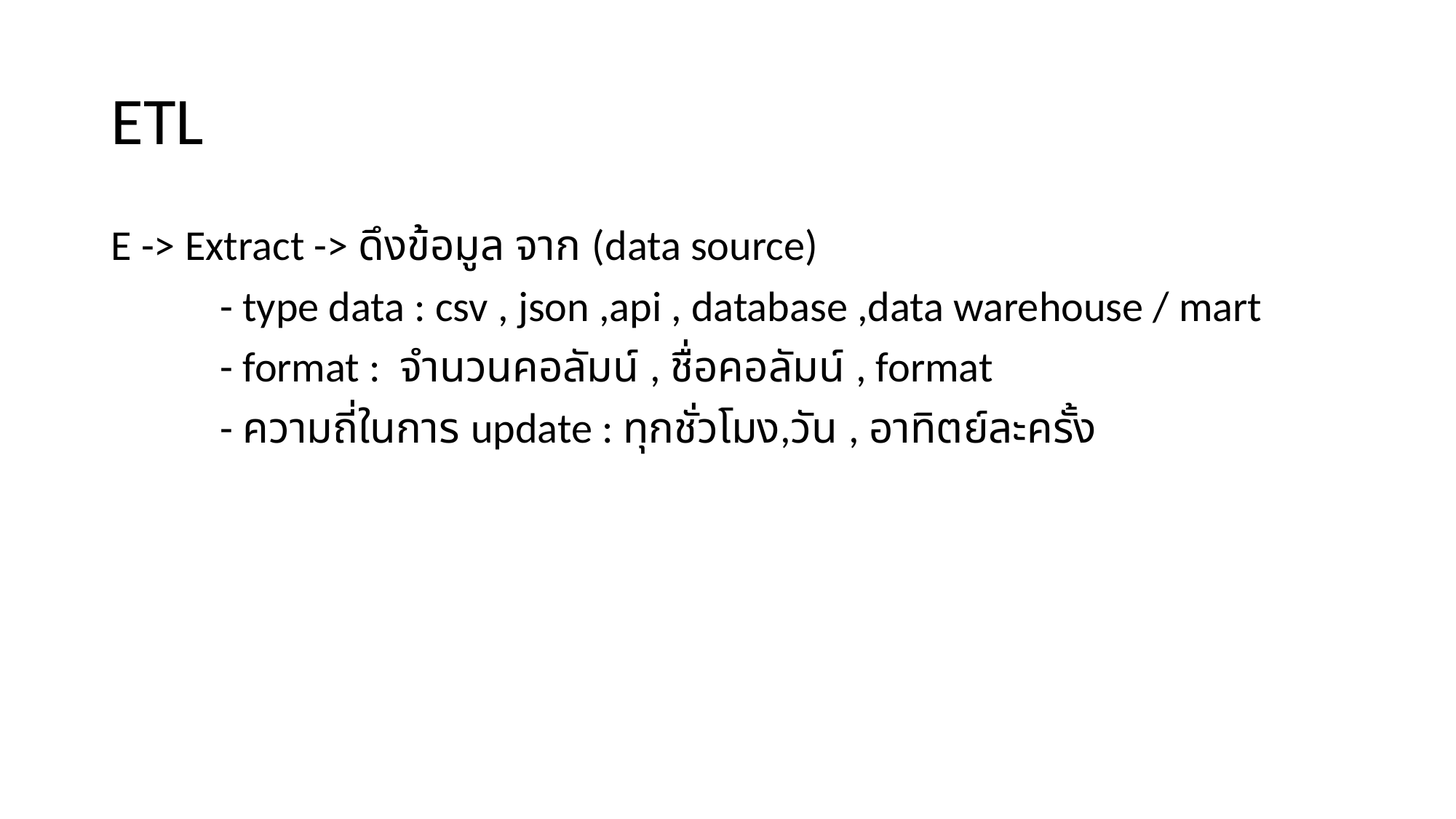

# ETL
E -> Extract -> ดึงข้อมูล จาก (data source)
	- type data : csv , json ,api , database ,data warehouse / mart
	- format :  จำนวนคอลัมน์ , ชื่อคอลัมน์ , format
	- ความถี่ในการ update : ทุกชั่วโมง,วัน , อาทิตย์ละครั้ง